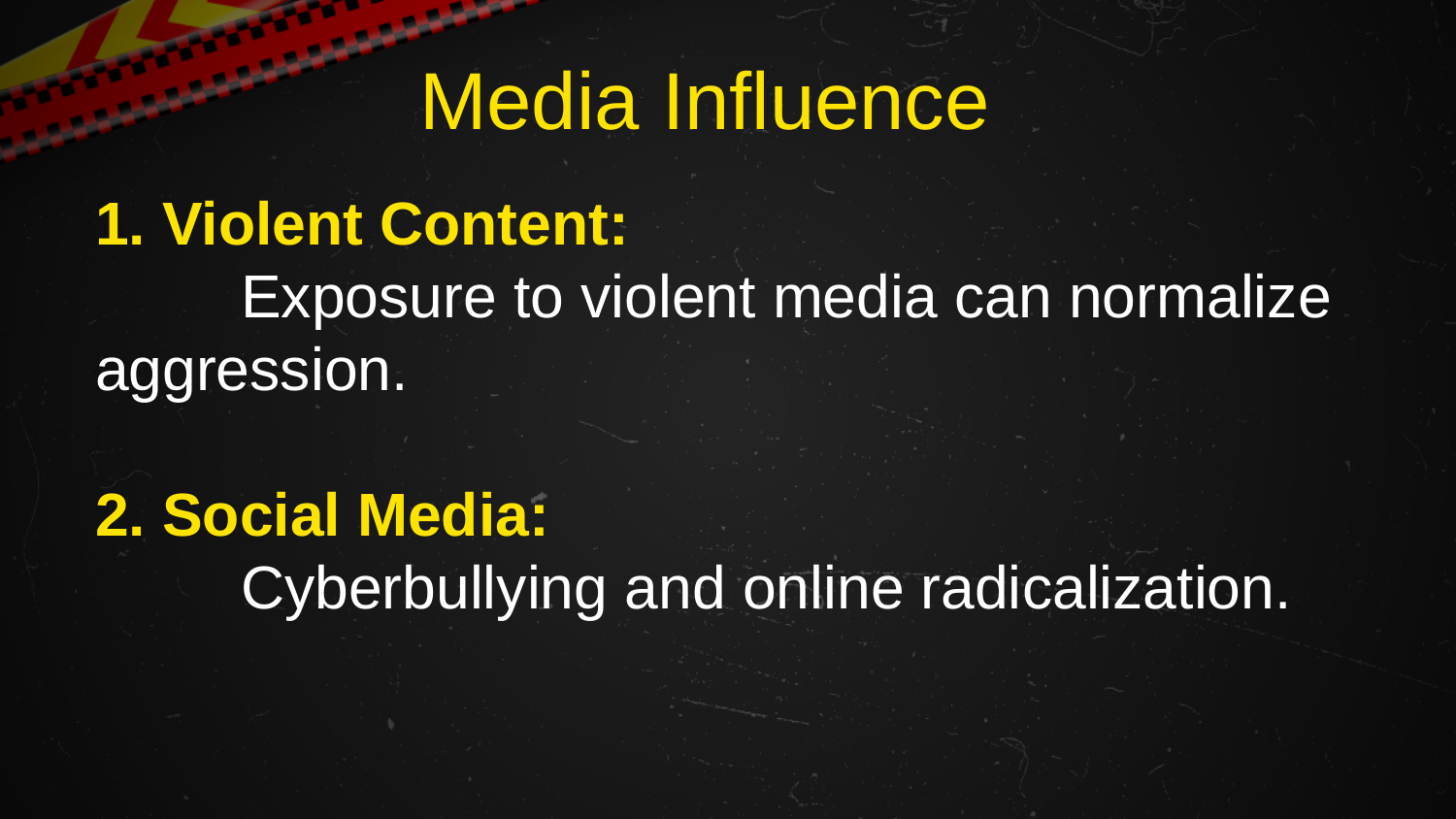

# Media Influence
1. Violent Content:
	Exposure to violent media can normalize aggression.

2. Social Media:
	Cyberbullying and online radicalization.